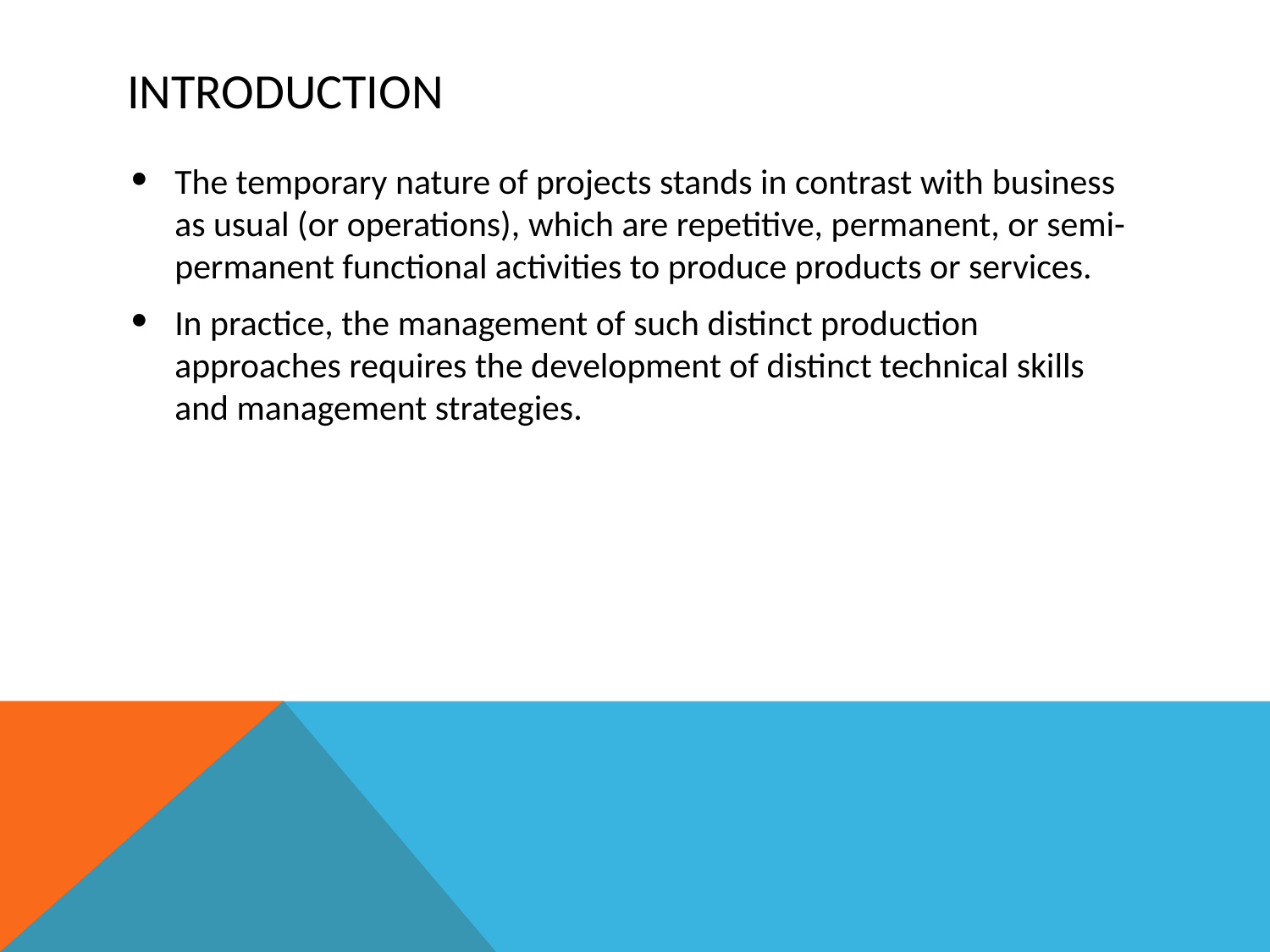

# INTRODUCTION
The temporary nature of projects stands in contrast with business as usual (or operations), which are repetitive, permanent, or semi-permanent functional activities to produce products or services.
In practice, the management of such distinct production approaches requires the development of distinct technical skills and management strategies.